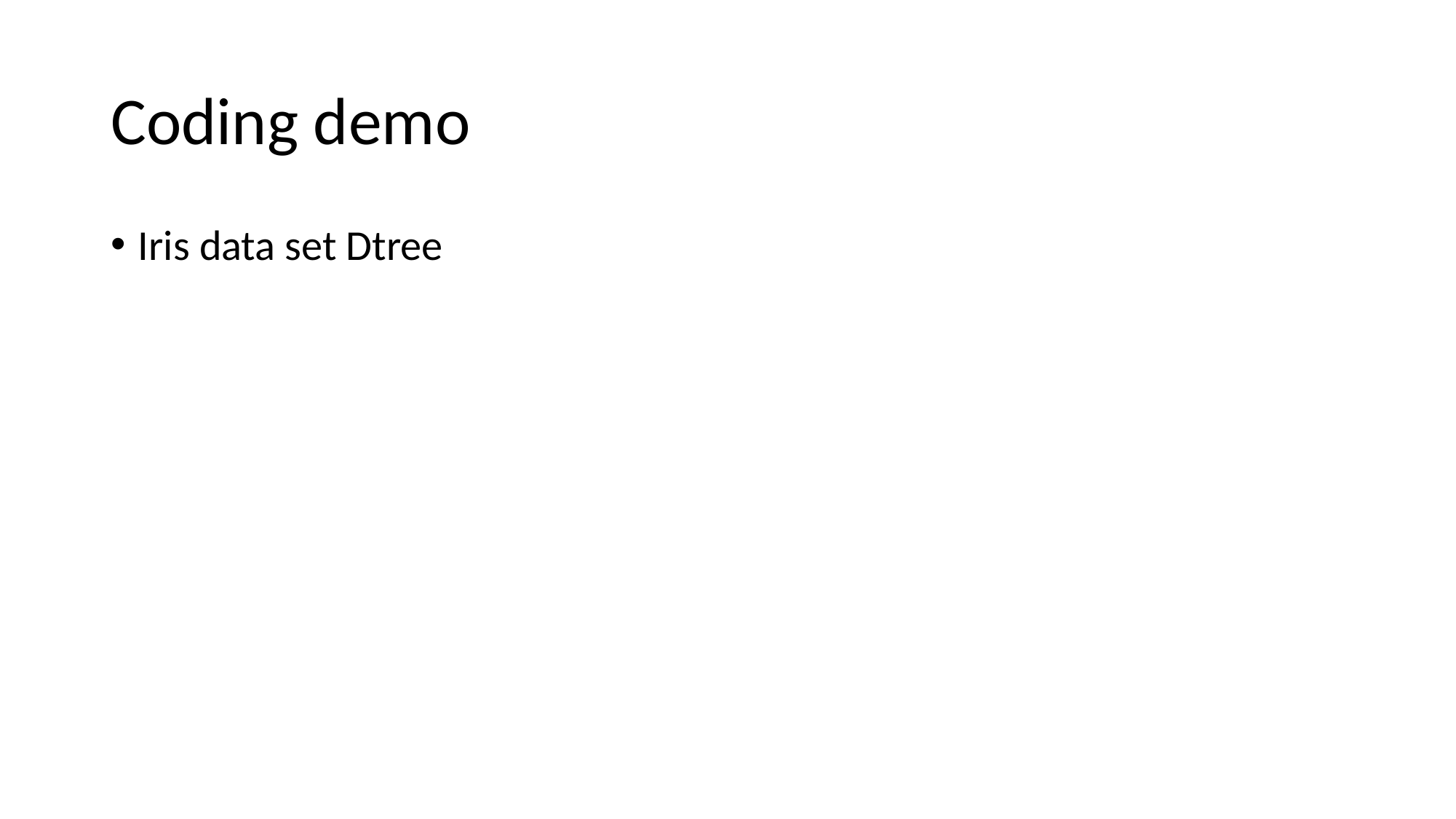

# Coding demo
Iris data set Dtree